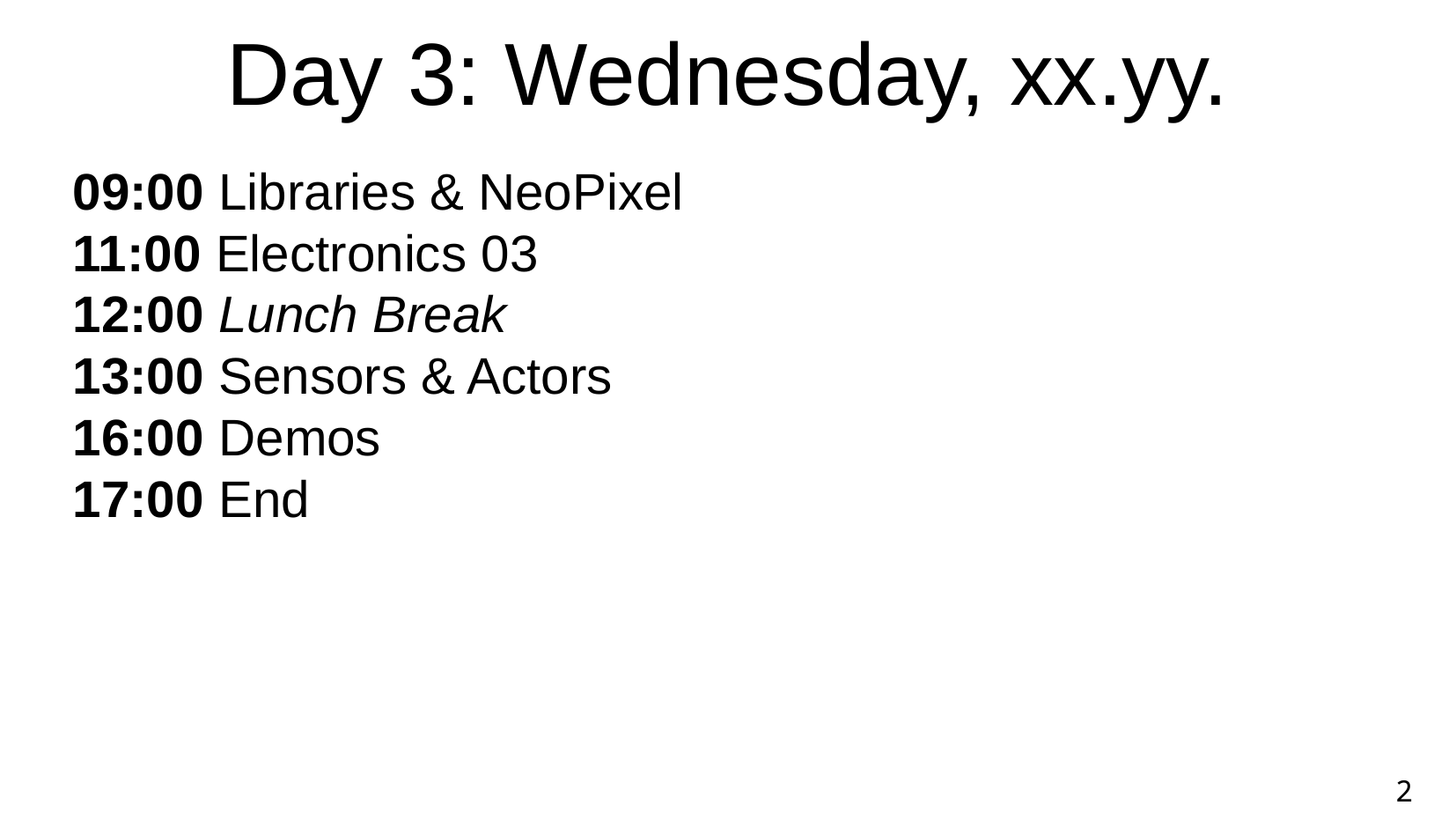

Day 3: Wednesday, xx.yy.
09:00 Libraries & NeoPixel
11:00 Electronics 03
12:00 Lunch Break
13:00 Sensors & Actors
16:00 Demos
17:00 End